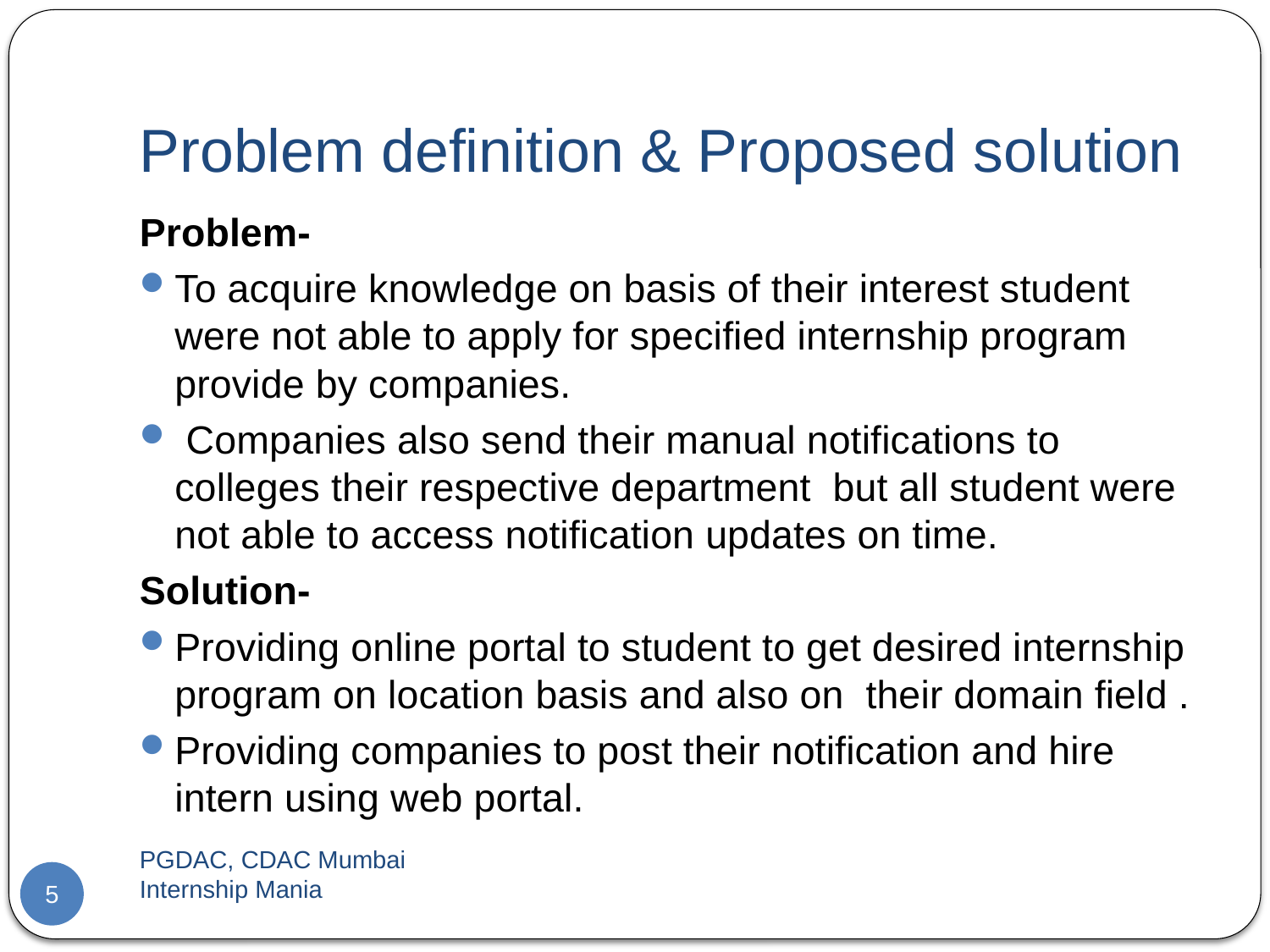

# Problem definition & Proposed solution
Problem-
To acquire knowledge on basis of their interest student were not able to apply for specified internship program provide by companies.
 Companies also send their manual notifications to colleges their respective department  but all student were not able to access notification updates on time.
Solution-
Providing online portal to student to get desired internship program on location basis and also on  their domain field .
Providing companies to post their notification and hire intern using web portal.
PGDAC, CDAC Mumbai 		Internship Mania

5